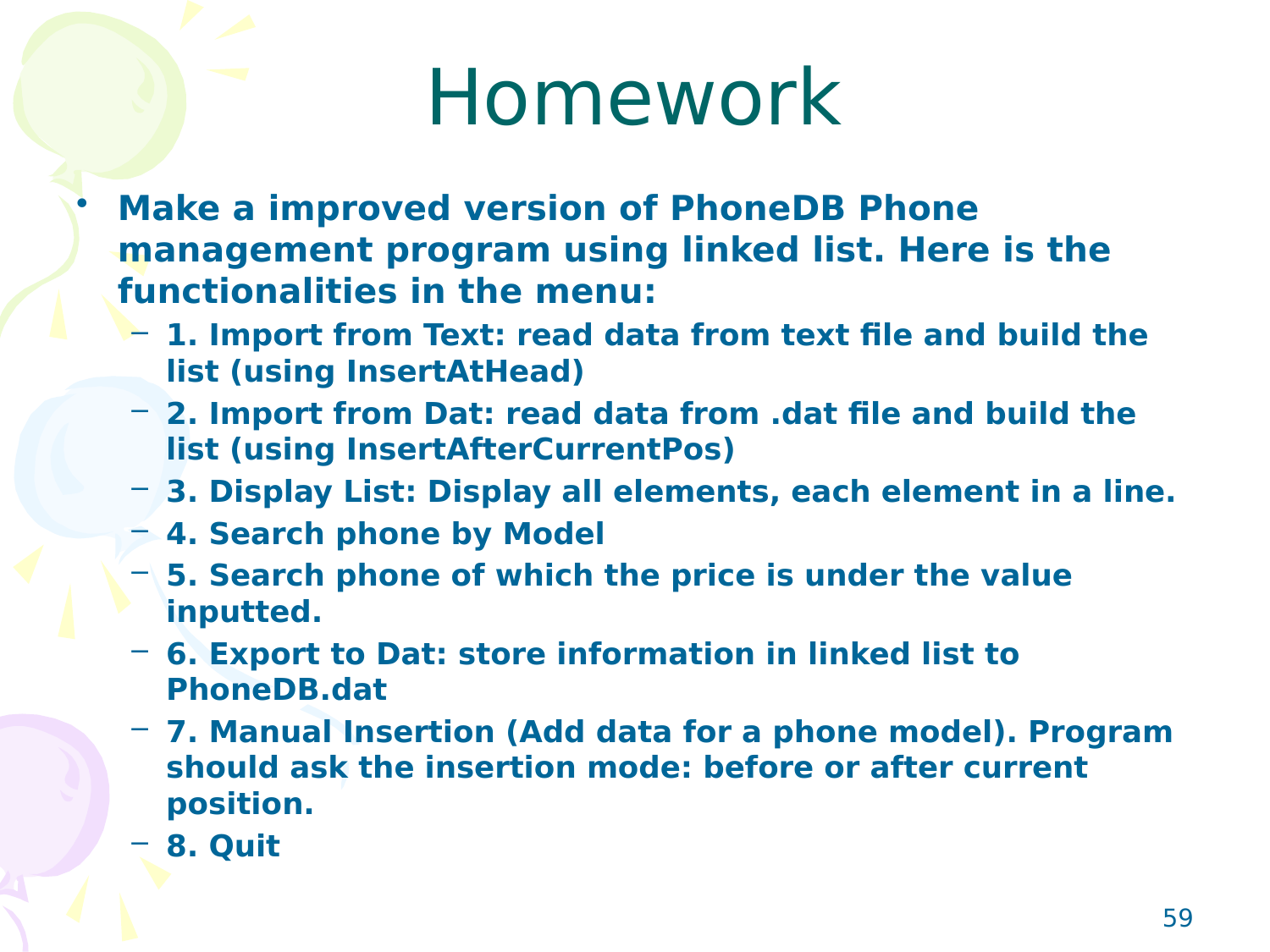

# Homework
Make a improved version of PhoneDB Phone management program using linked list. Here is the functionalities in the menu:
1. Import from Text: read data from text file and build the list (using InsertAtHead)
2. Import from Dat: read data from .dat file and build the list (using InsertAfterCurrentPos)
3. Display List: Display all elements, each element in a line.
4. Search phone by Model
5. Search phone of which the price is under the value inputted.
6. Export to Dat: store information in linked list to PhoneDB.dat
7. Manual Insertion (Add data for a phone model). Program should ask the insertion mode: before or after current position.
8. Quit
59